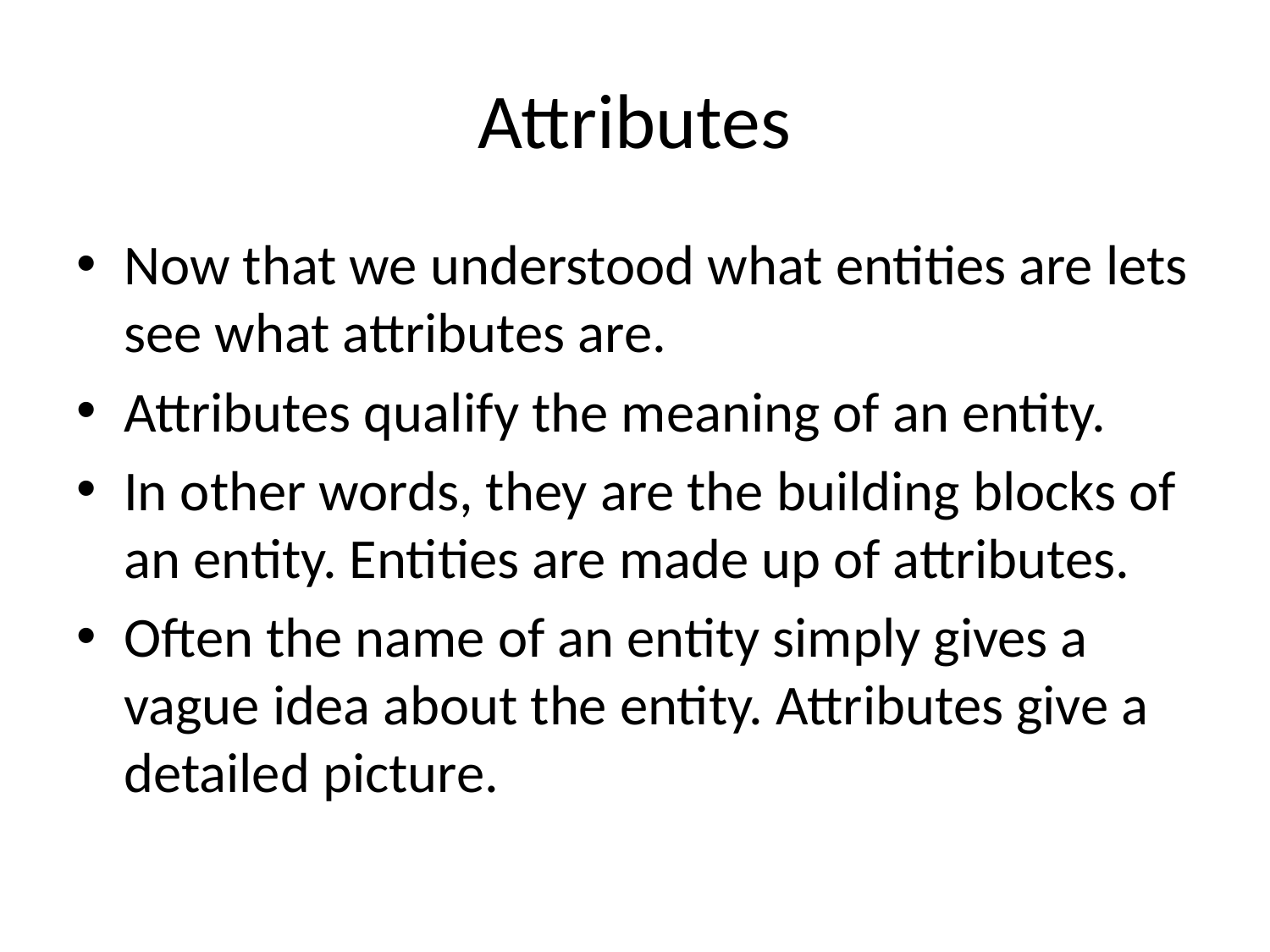

# Attributes
Now that we understood what entities are lets see what attributes are.
Attributes qualify the meaning of an entity.
In other words, they are the building blocks of an entity. Entities are made up of attributes.
Often the name of an entity simply gives a vague idea about the entity. Attributes give a detailed picture.